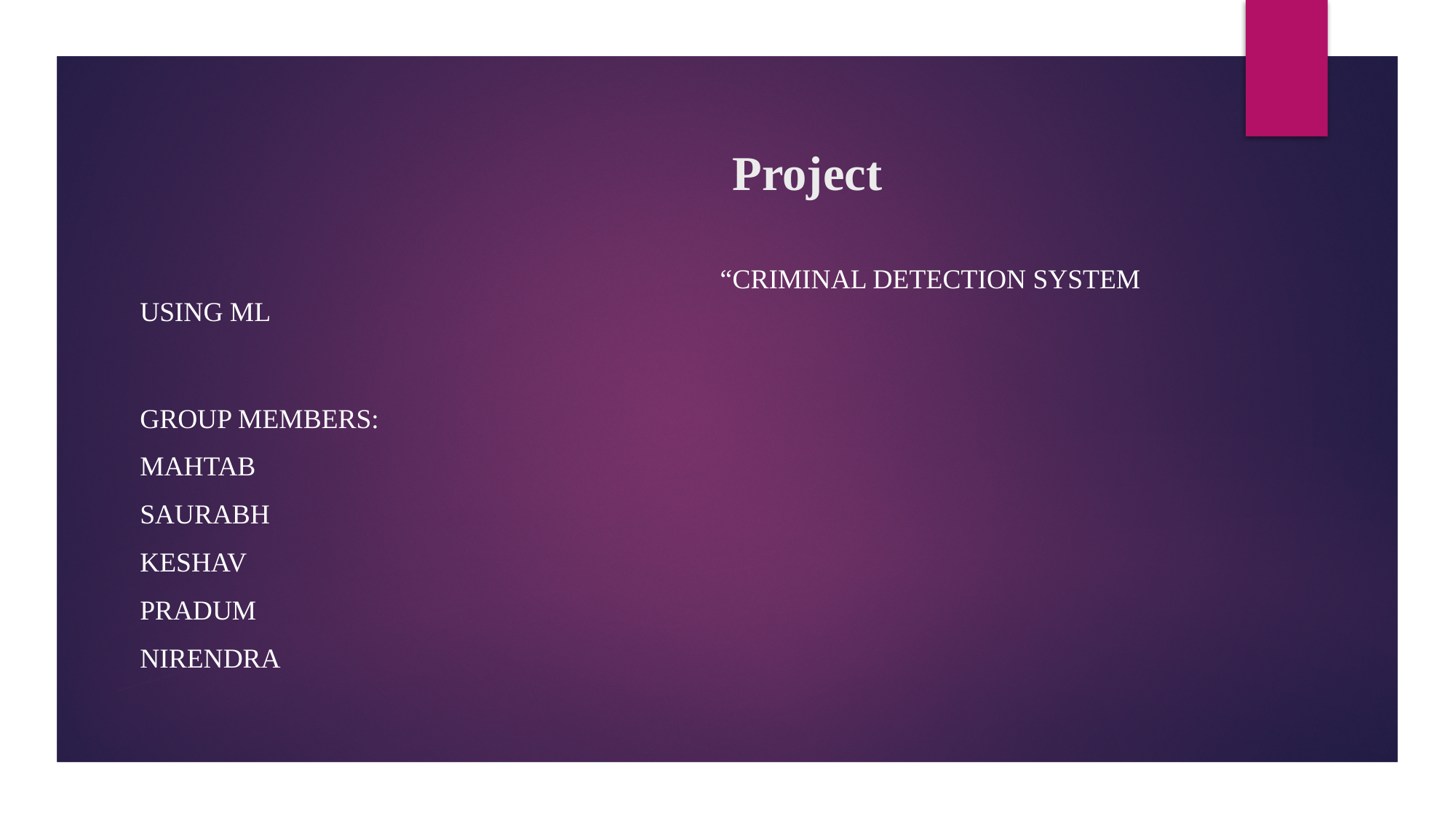

# Project
					     “criminal detection system using ml

Group Members:
Mahtab
Saurabh
Keshav
Pradum
nirendra